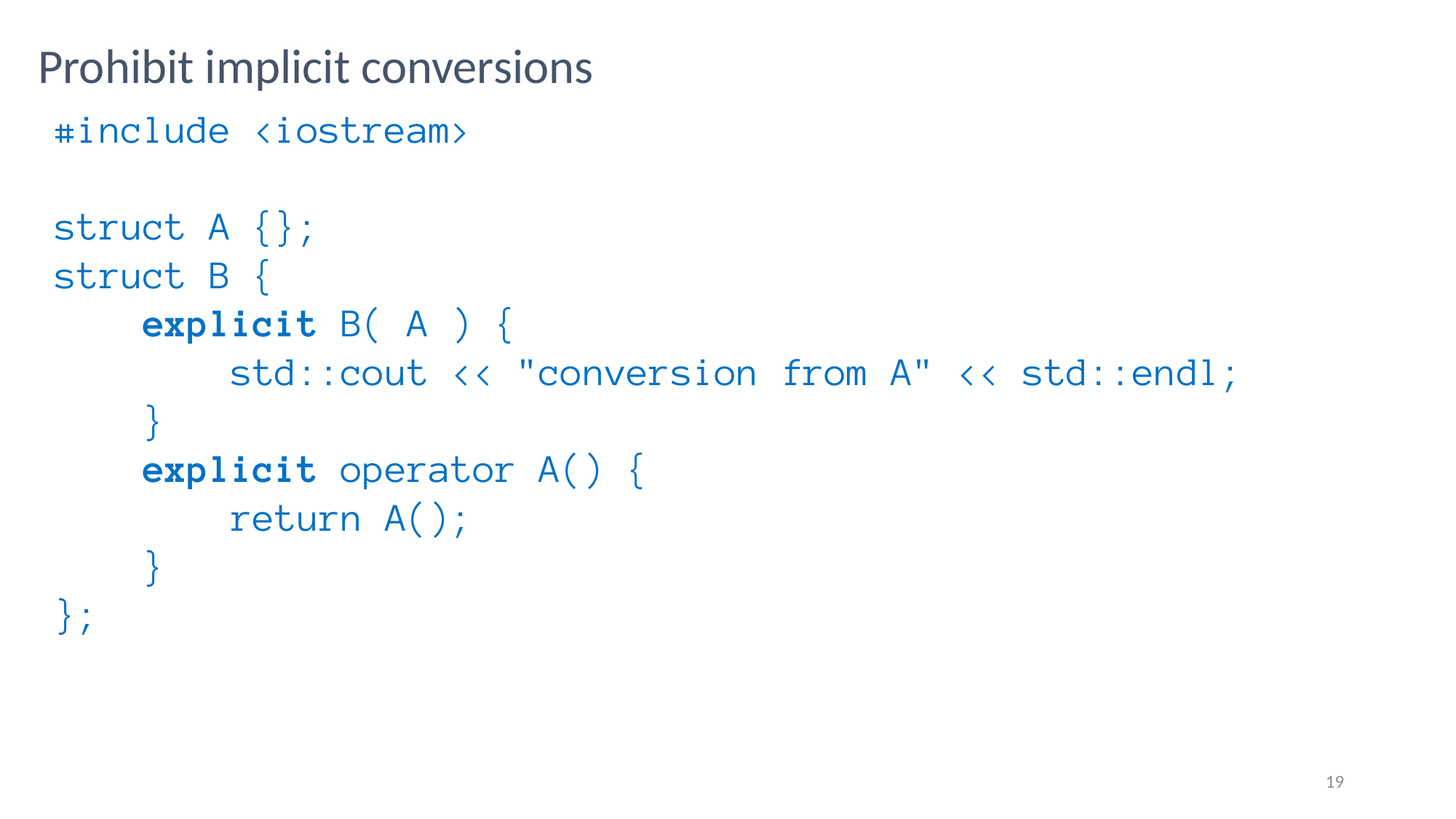

# Prohibit implicit conversions
#include <iostream>

struct A {};
struct B {
    explicit B( A ) {
        std::cout << "conversion from A" << std::endl;
    }
    explicit operator A() {
        return A();
    }
};

19